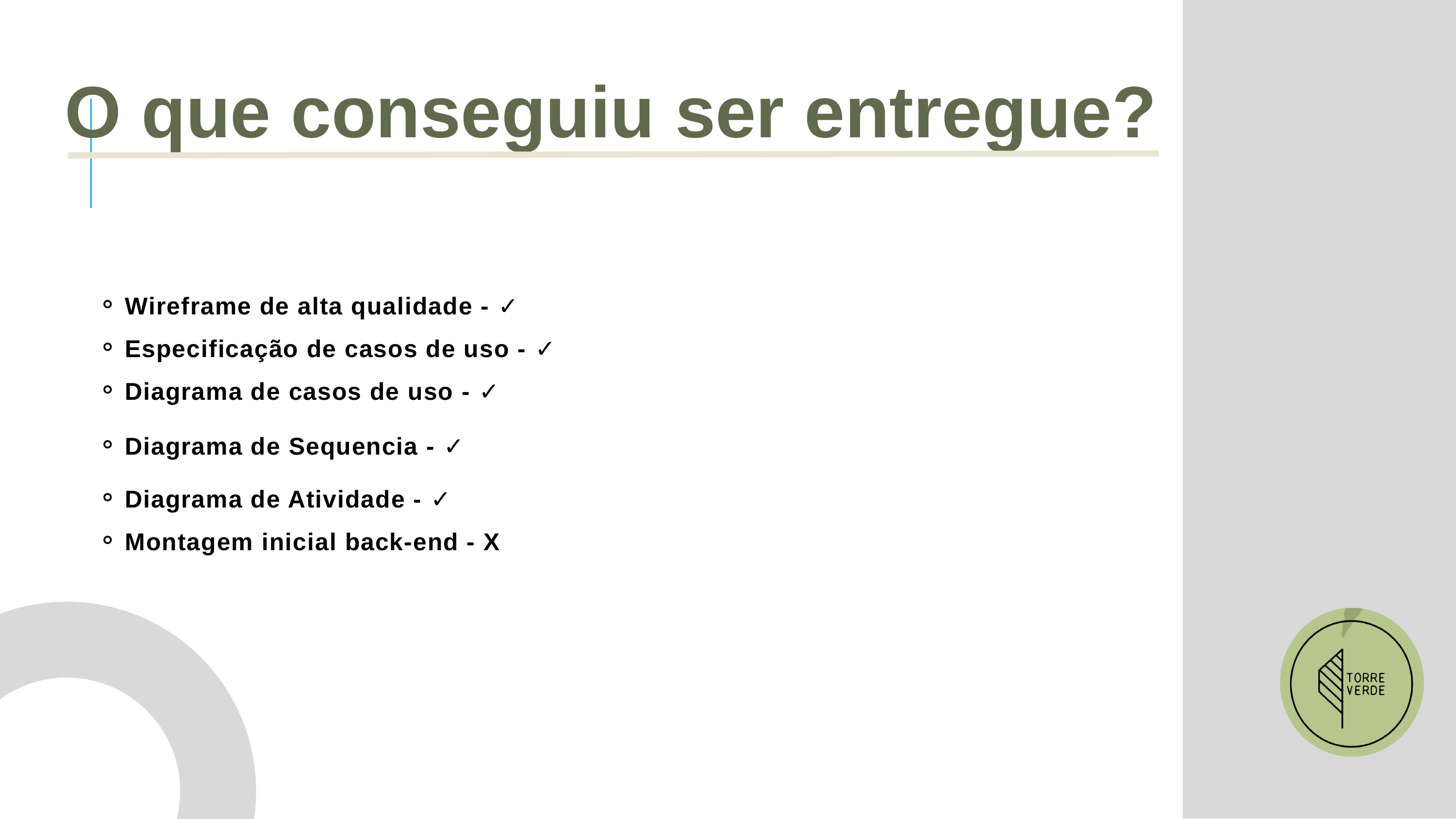

O que conseguiu ser entregue?

Wireframe de alta qualidade - ✓
Especificação de casos de uso - ✓
Diagrama de casos de uso - ✓
Diagrama de Sequencia - ✓
Diagrama de Atividade - ✓
Montagem inicial back-end - X